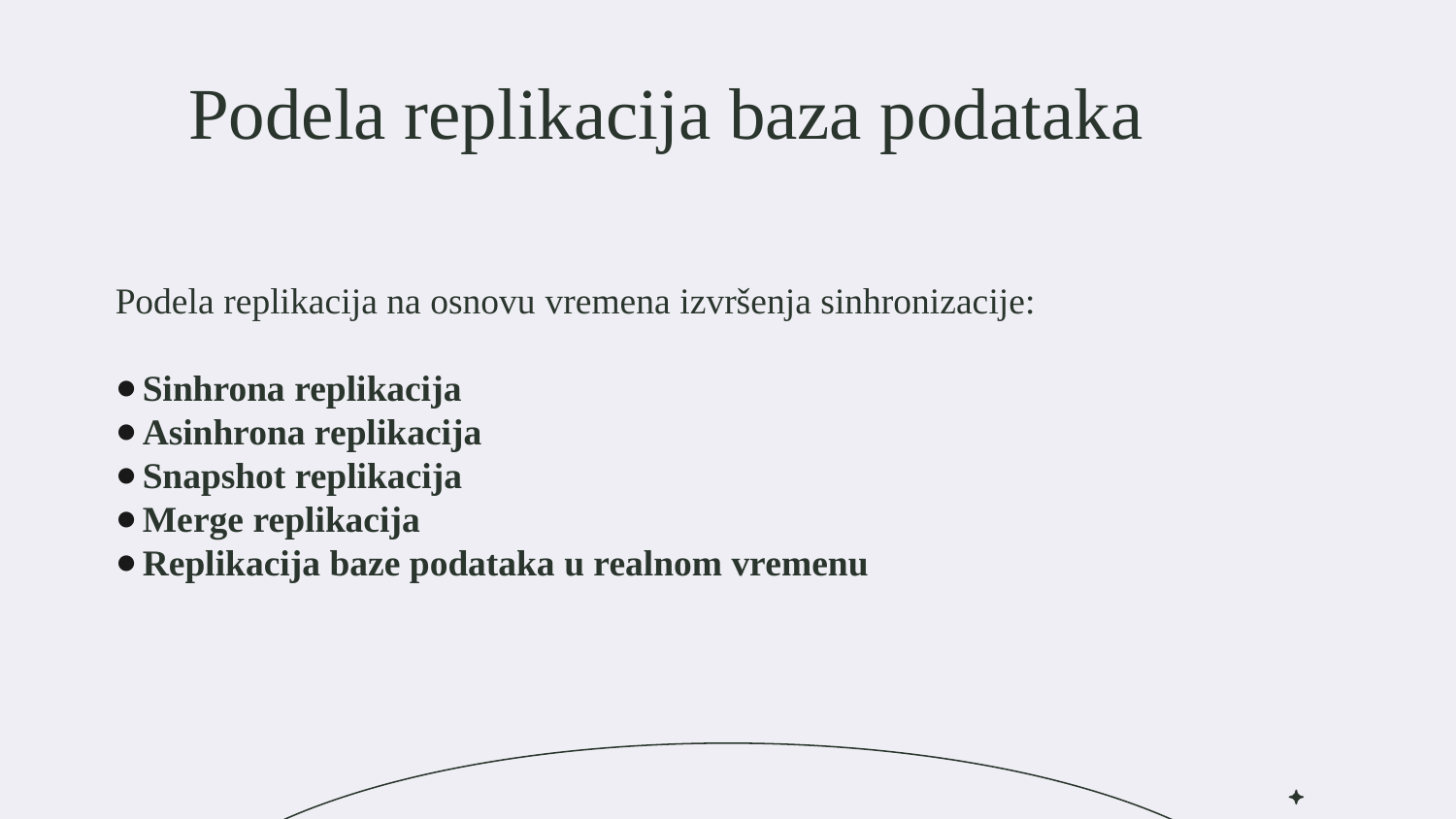

# Podela replikacija baza podataka
Podela replikacija na osnovu vremena izvršenja sinhronizacije:

Sinhrona replikacija
Asinhrona replikacija
Snapshot replikacija
Merge replikacija
Replikacija baze podataka u realnom vremenu